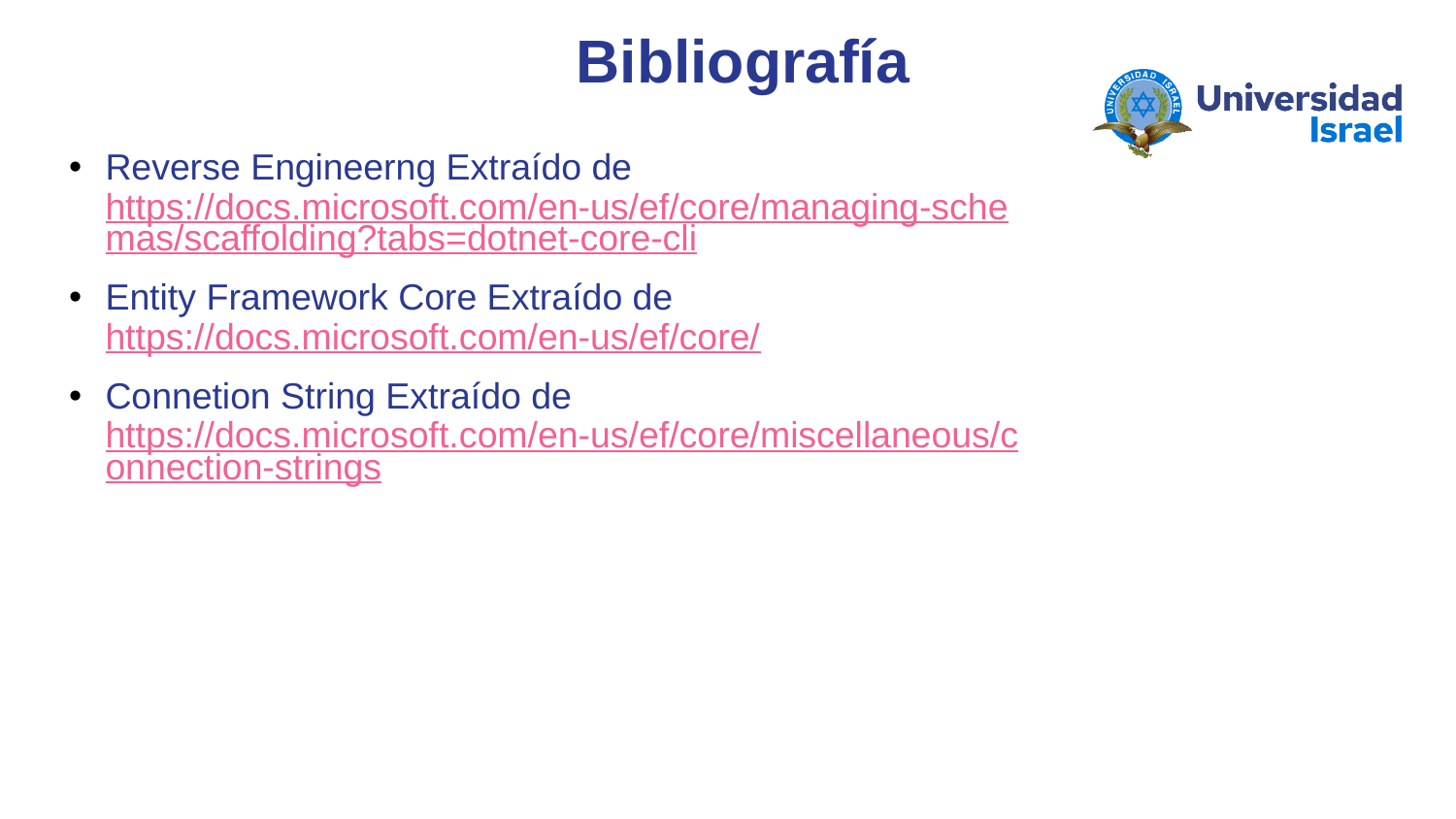

Bibliografía
Reverse Engineerng Extraído de https://docs.microsoft.com/en-us/ef/core/managing-schemas/scaffolding?tabs=dotnet-core-cli
Entity Framework Core Extraído de https://docs.microsoft.com/en-us/ef/core/
Connetion String Extraído de https://docs.microsoft.com/en-us/ef/core/miscellaneous/connection-strings